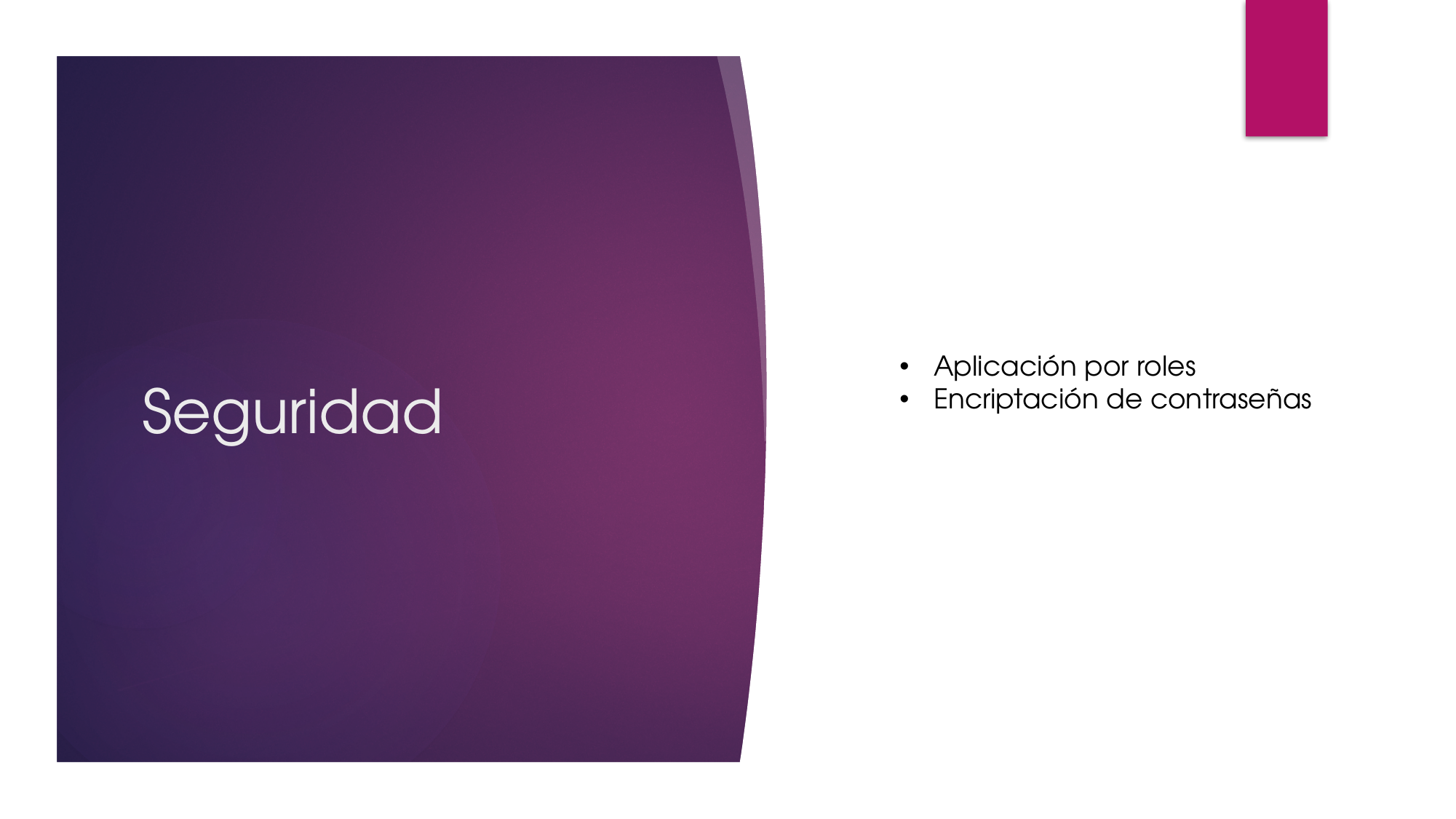

# Seguridad
Aplicación por roles
Encriptación de contraseñas